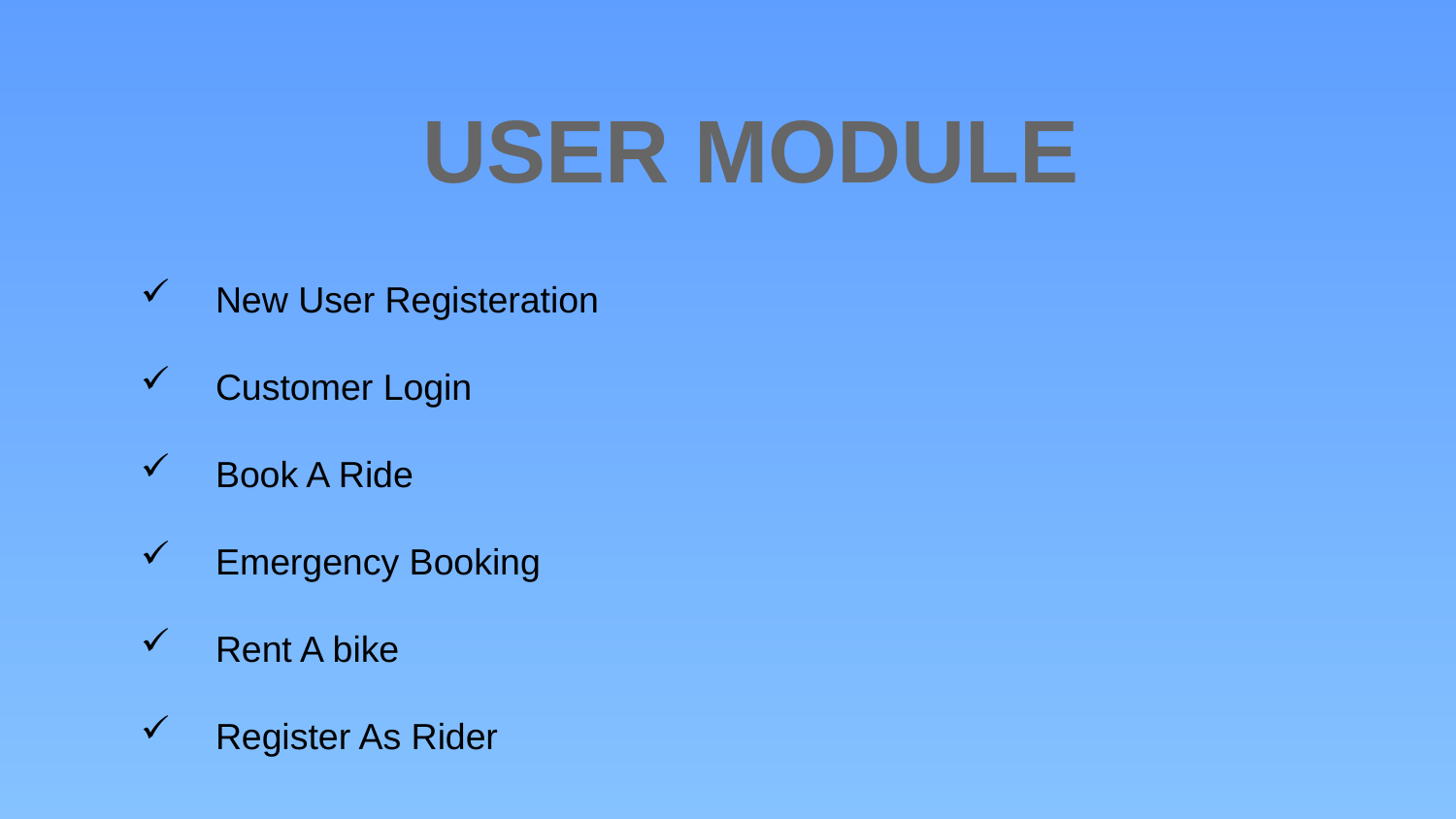

User Module
    New User Registeration
    Customer Login
    Book A Ride
    Emergency Booking
    Rent A bike
    Register As Rider